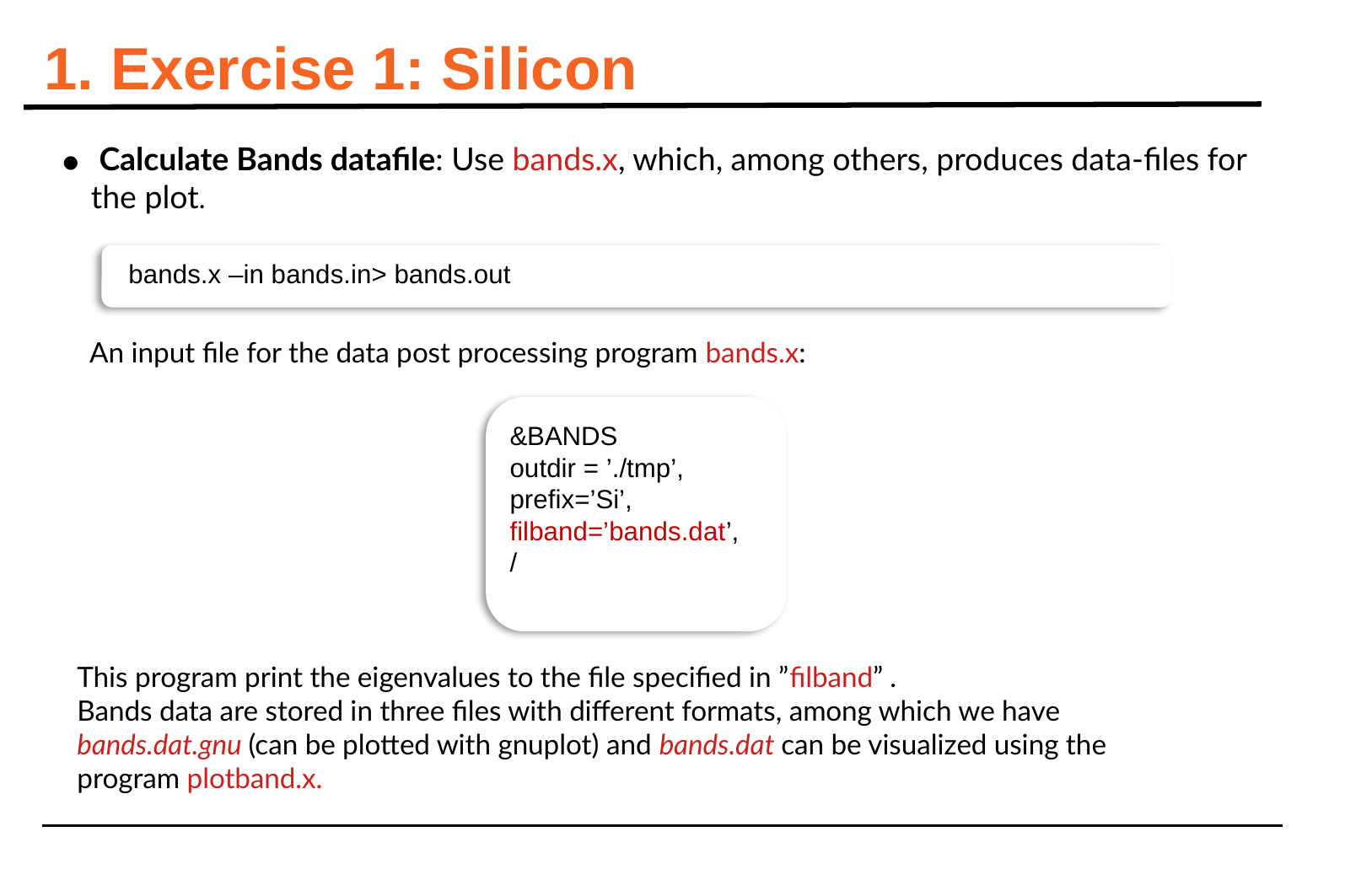

# 1. Exercise 1: Silicon
 Calculate Bands datafile: Use bands.x, which, among others, produces data-files for the plot.

bands.x –in bands.in> bands.out
An input file for the data post processing program bands.x:
&BANDS
outdir = ’./tmp’,
prefix=’Si’,
filband=’bands.dat’,
/

This program print the eigenvalues to the file specified in ”filband” .
Bands data are stored in three files with different formats, among which we have bands.dat.gnu (can be plotted with gnuplot) and bands.dat can be visualized using the program plotband.x.